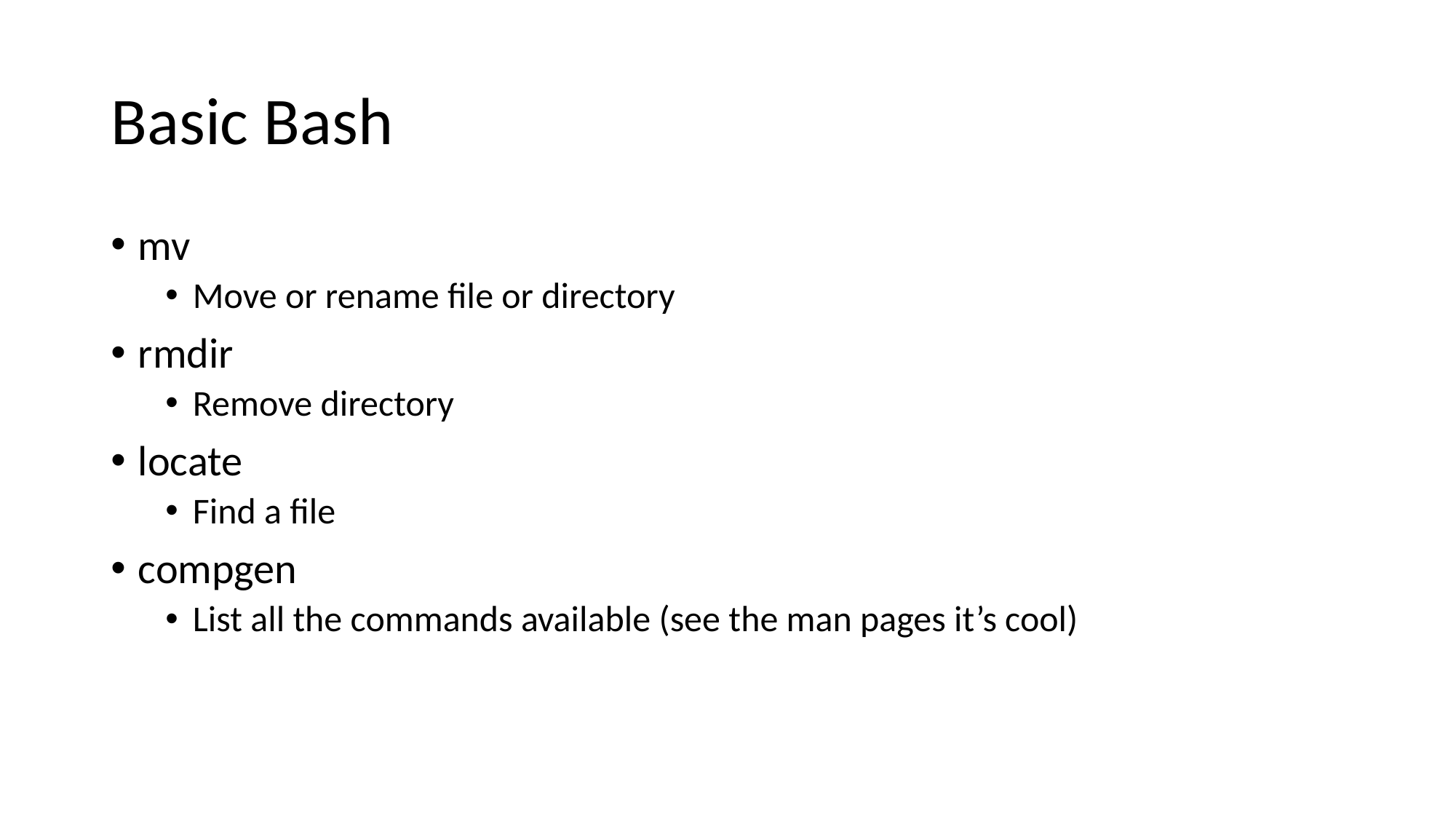

# Basic Bash
mv
Move or rename file or directory
rmdir
Remove directory
locate
Find a file
compgen
List all the commands available (see the man pages it’s cool)